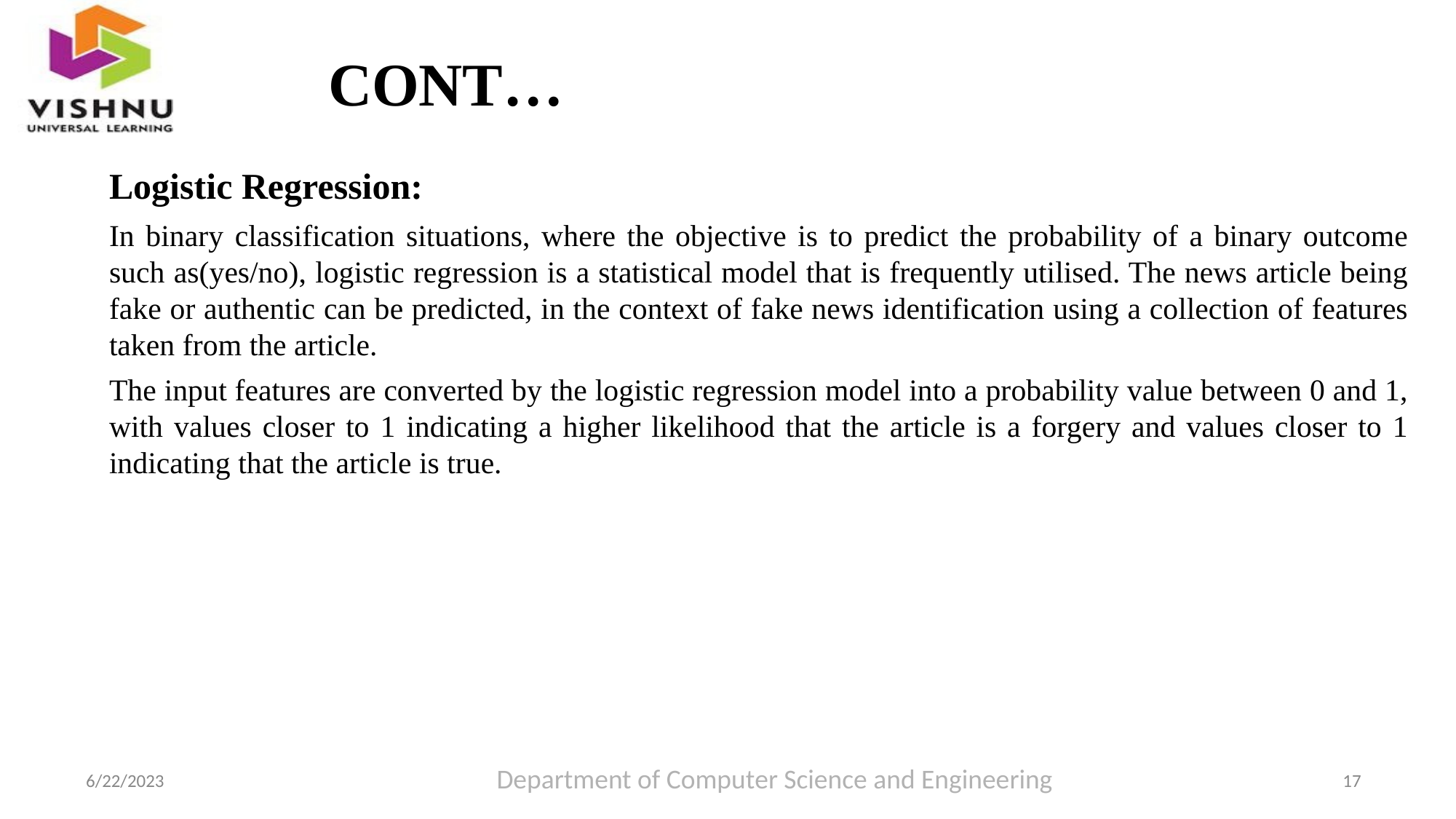

# CONT…
Logistic Regression:

In binary classification situations, where the objective is to predict the probability of a binary outcome such as(yes/no), logistic regression is a statistical model that is frequently utilised. The news article being fake or authentic can be predicted, in the context of fake news identification using a collection of features taken from the article.

The input features are converted by the logistic regression model into a probability value between 0 and 1, with values closer to 1 indicating a higher likelihood that the article is a forgery and values closer to 1 indicating that the article is true.

Department of Computer Science and Engineering
17
6/22/2023